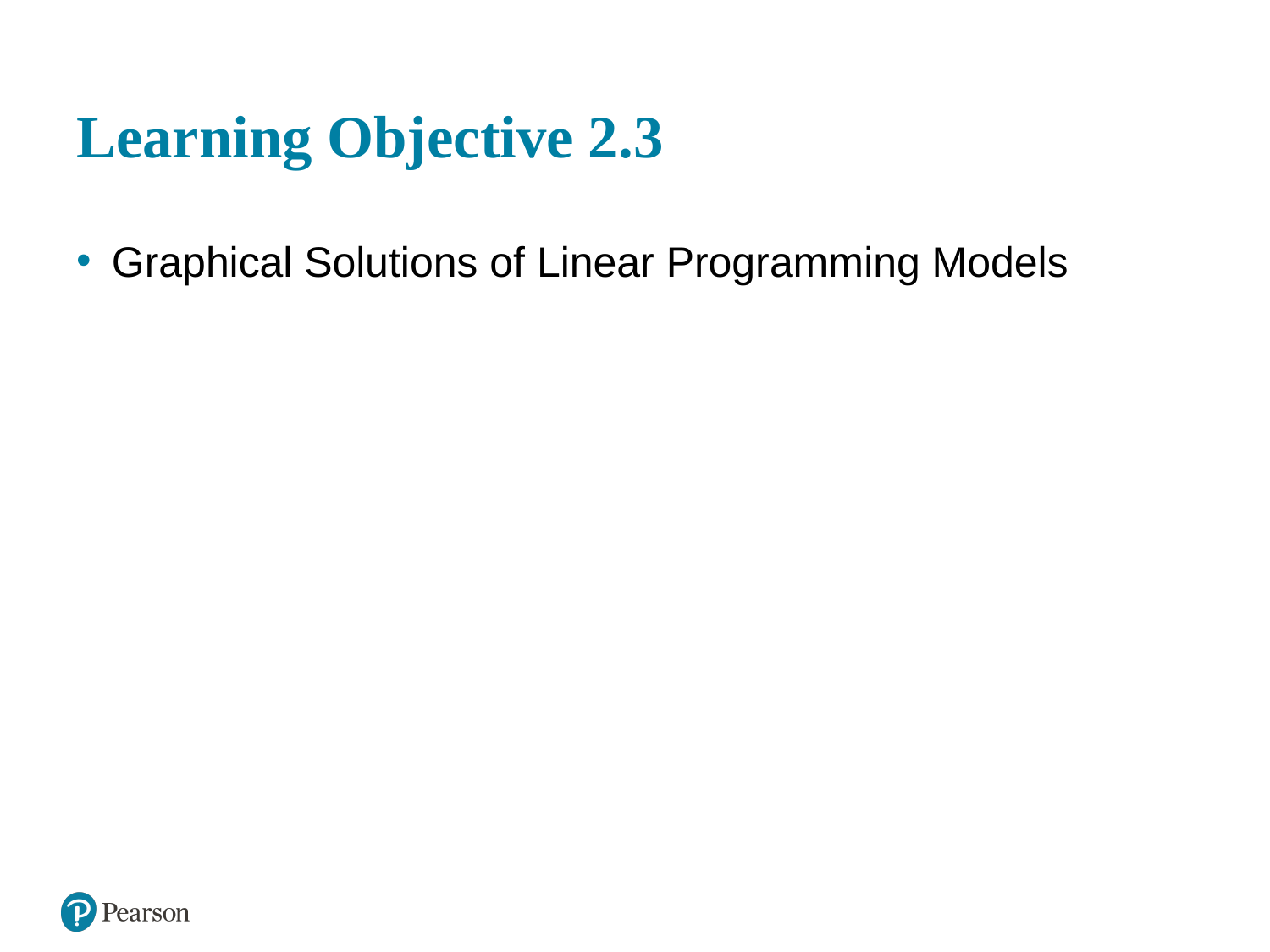

# Learning Objective 2.3
Graphical Solutions of Linear Programming Models